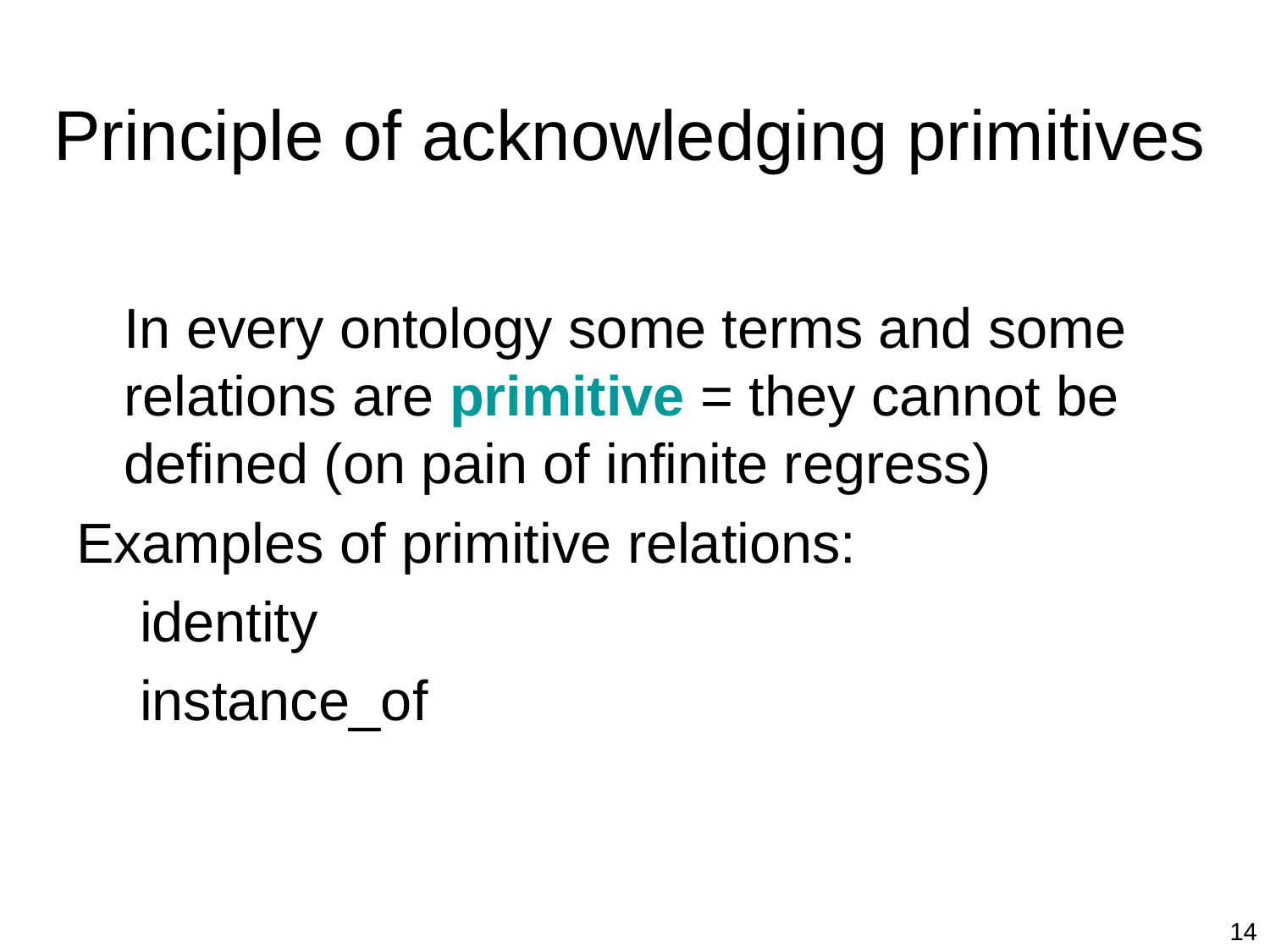

# Principle of acknowledging primitives
	In every ontology some terms and some relations are primitive = they cannot be defined (on pain of infinite regress)
Examples of primitive relations:
identity
instance_of

14